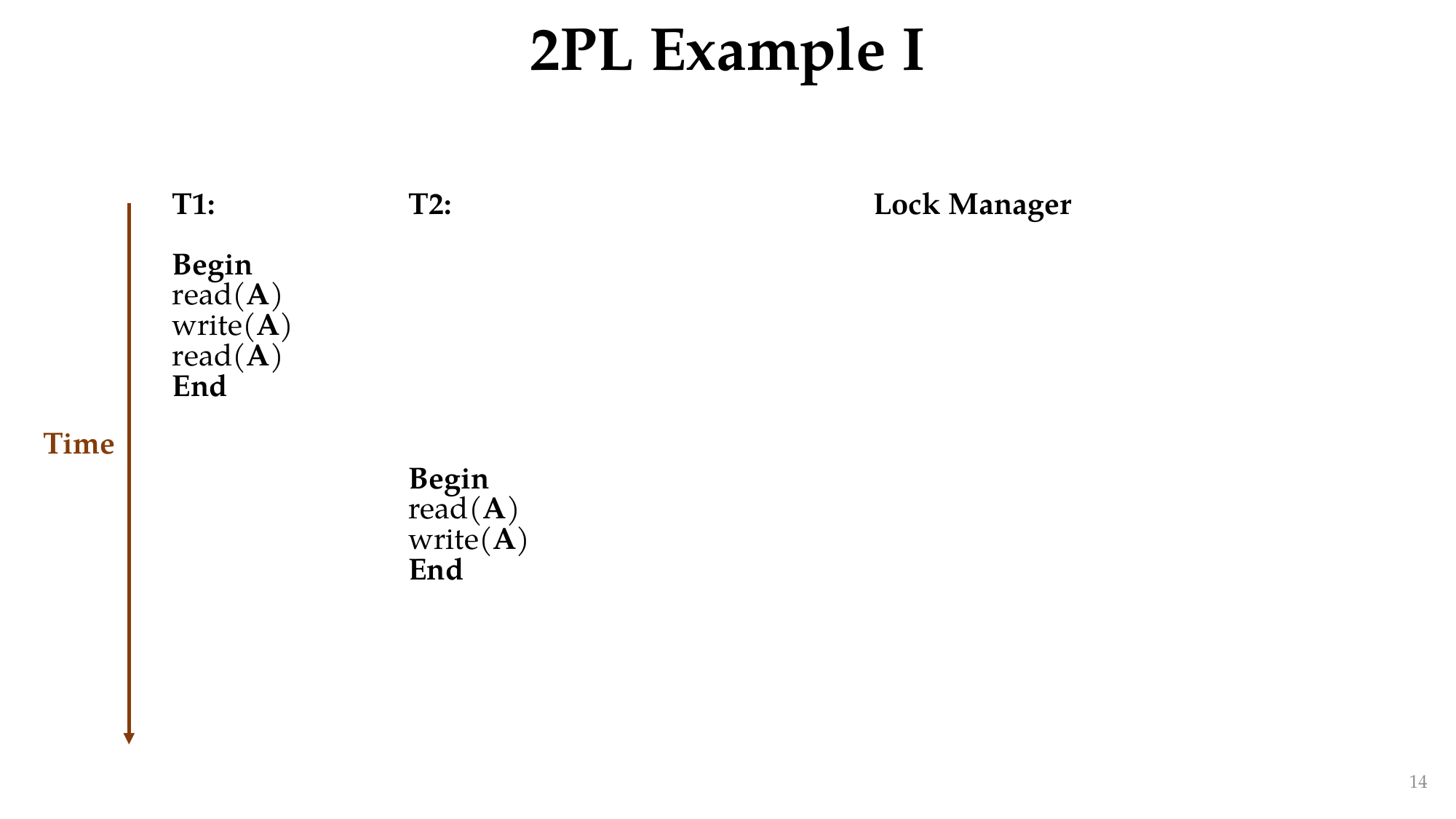

# 2PL Example I
| T1: Begin read(A) write(A) read(A) End | T2: Begin read(A) write(A) End |
| --- | --- |
| Lock Manager |
| --- |
Time
14